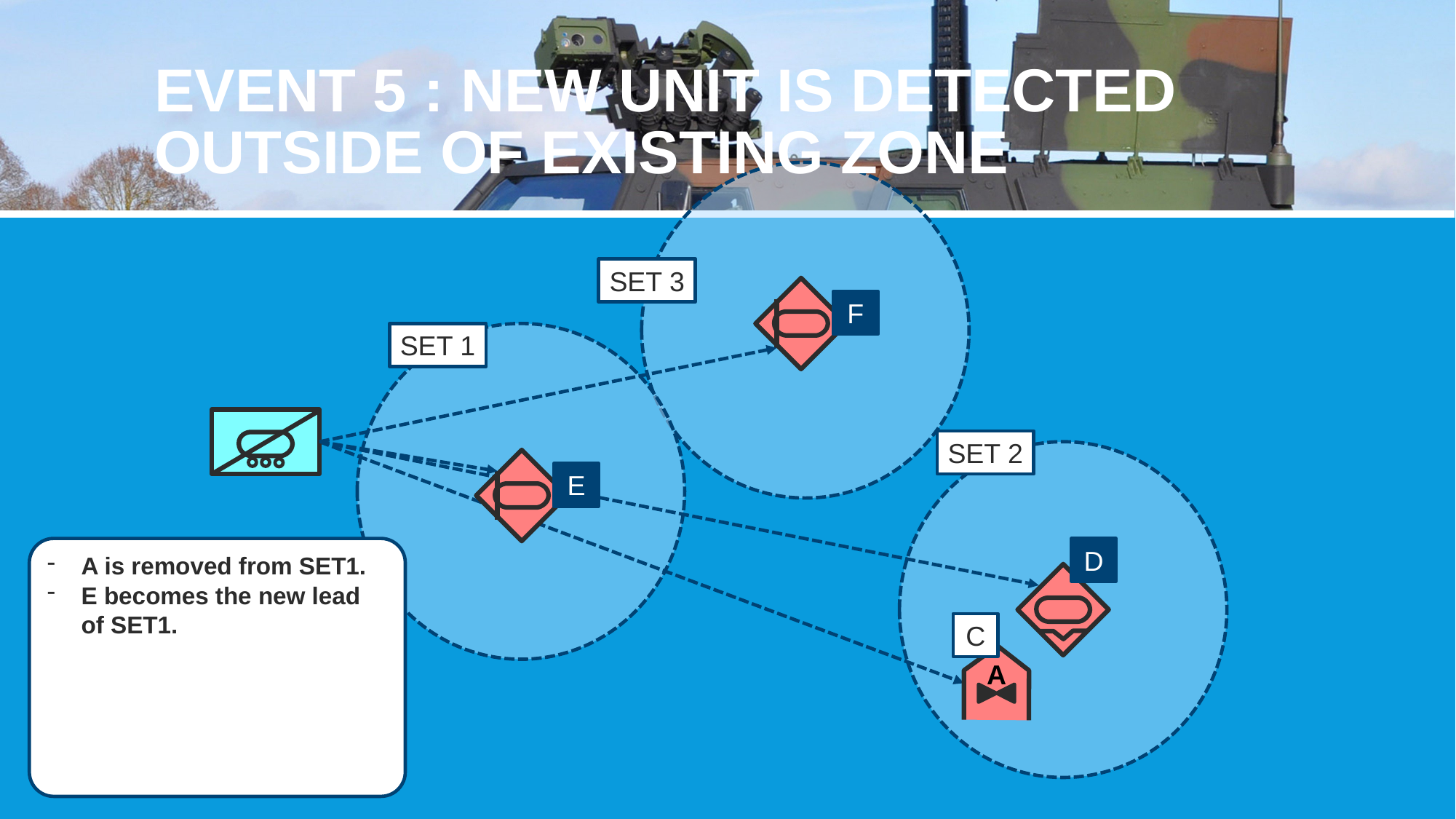

# event 5 : new unit is detected outside of existing zone

SET 3

F

SET 1

SET 2

E
A is removed from SET1.
E becomes the new lead of SET1.

D

C

A